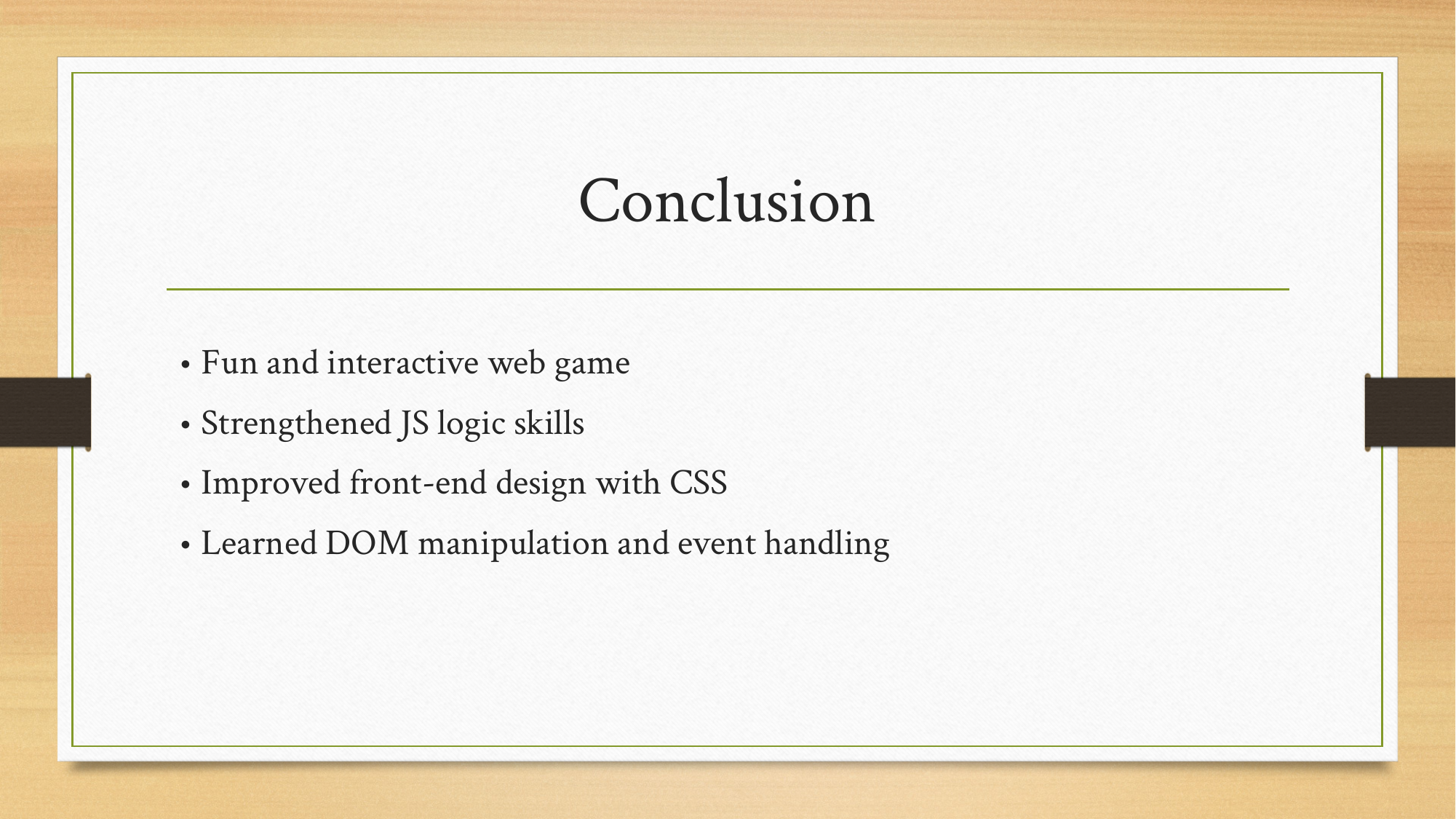

# Conclusion

• Fun and interactive web game
• Strengthened JS logic skills
• Improved front-end design with CSS
• Learned DOM manipulation and event handling